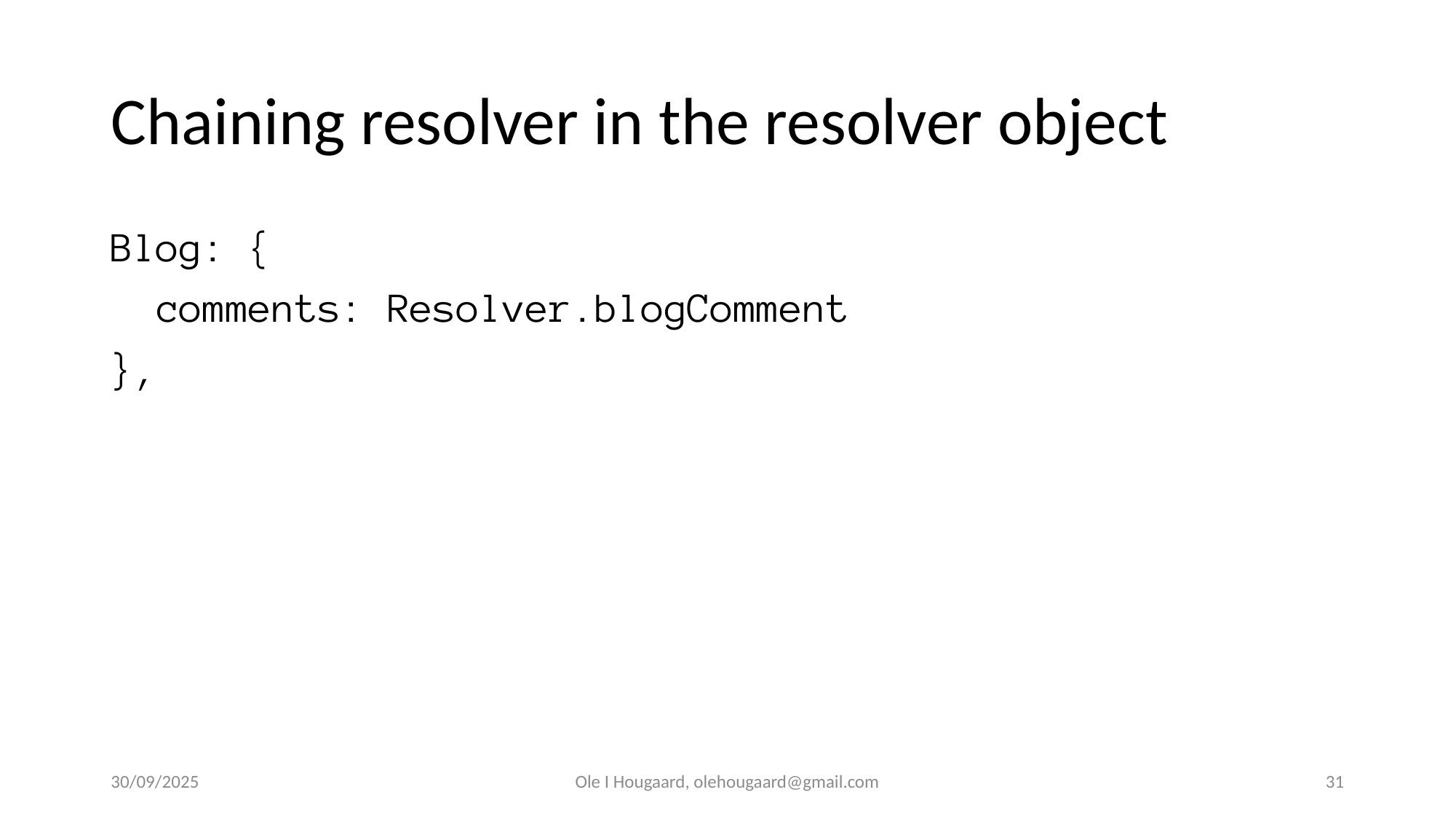

# Chaining resolver in the resolver object
Blog: {
  comments: Resolver.blogComment
},

30/09/2025
Ole I Hougaard, olehougaard@gmail.com
31